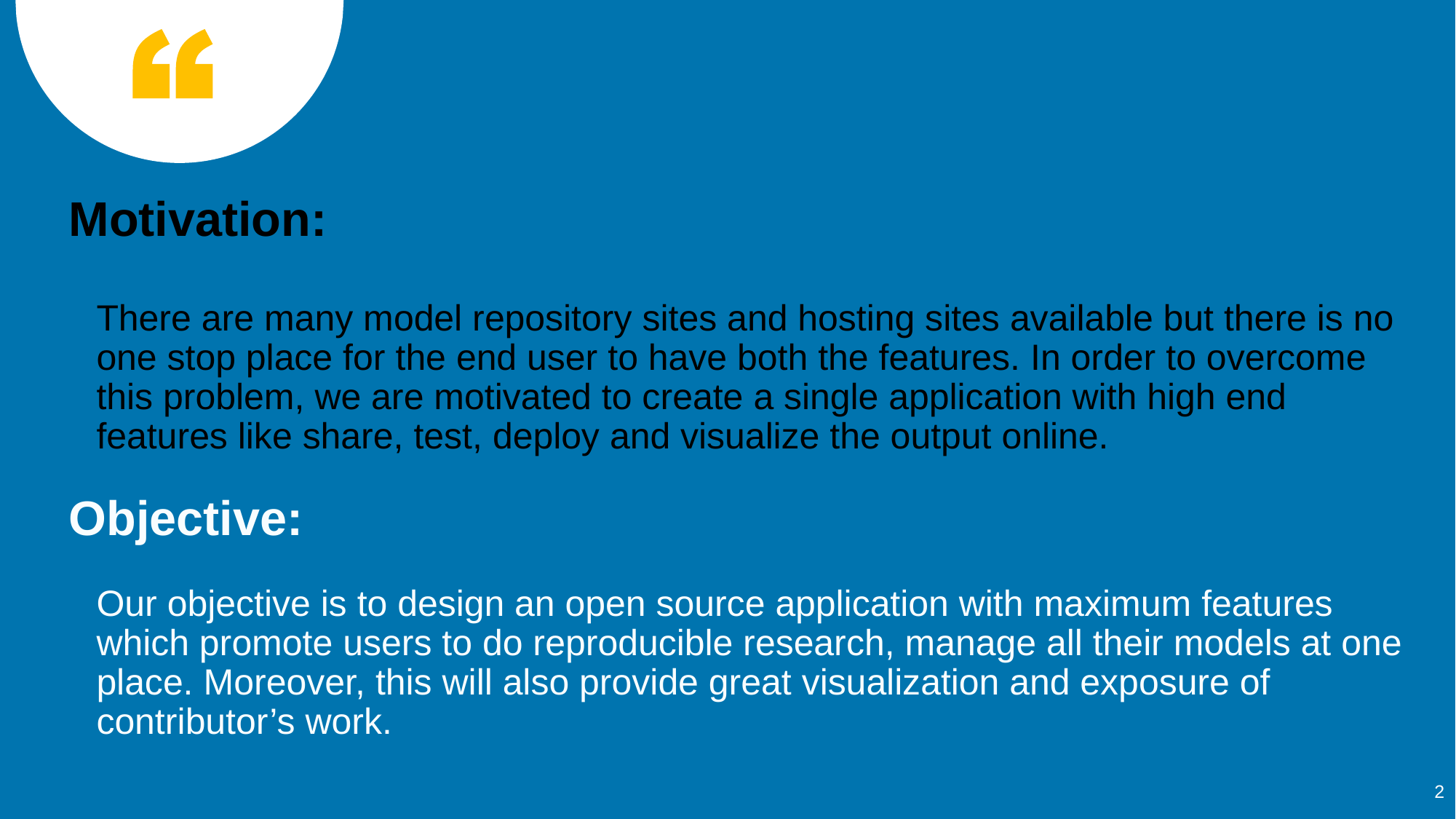

Motivation:

	There are many model repository sites and hosting sites available but there is no one stop place for the end user to have both the features. In order to overcome this problem, we are motivated to create a single application with high end features like share, test, deploy and visualize the output online.
Objective:

	Our objective is to design an open source application with maximum features which promote users to do reproducible research, manage all their models at one place. Moreover, this will also provide great visualization and exposure of contributor’s work.
2
2